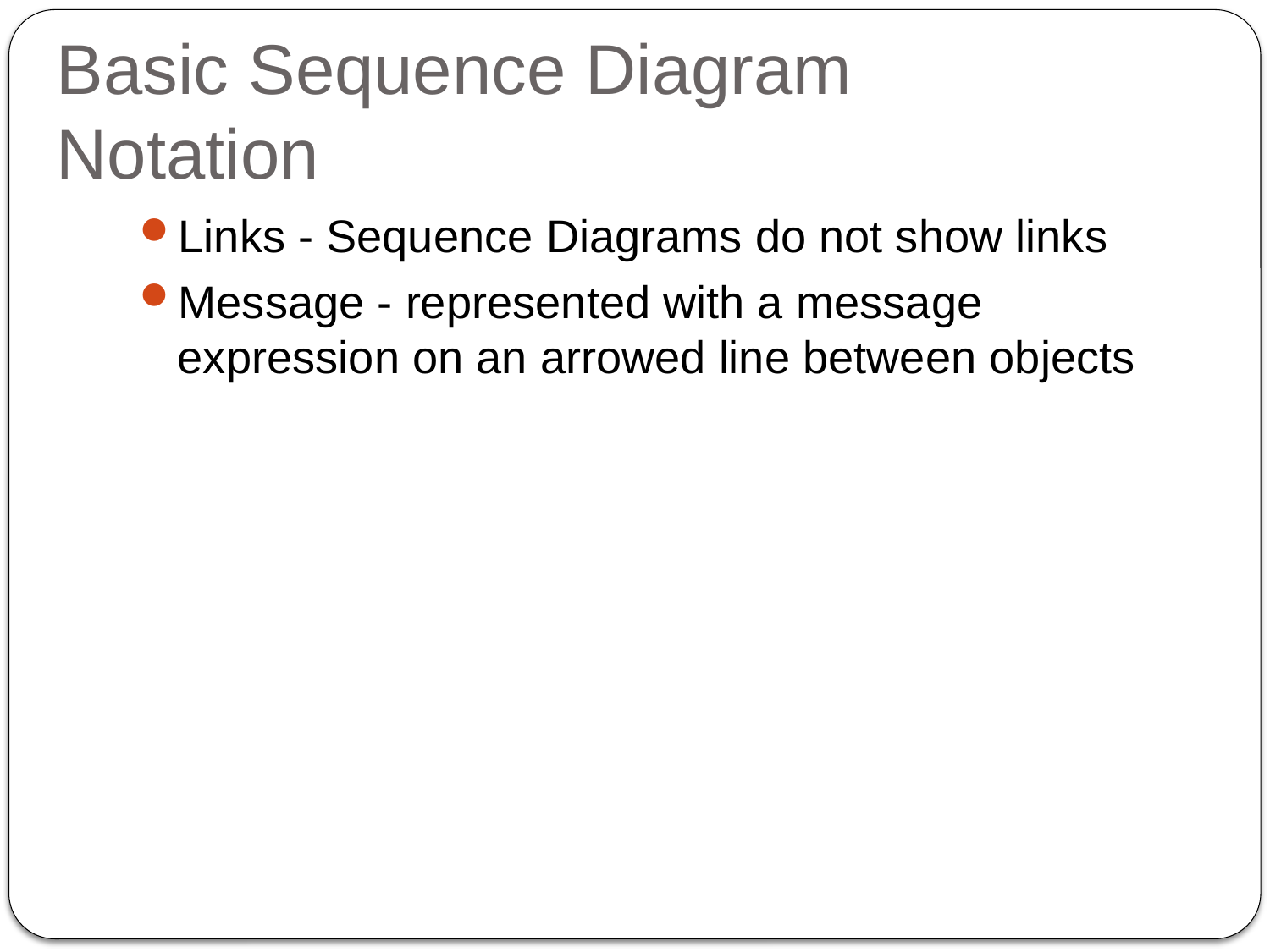

# Basic Sequence Diagram Notation
Links - Sequence Diagrams do not show links
Message - represented with a message expression on an arrowed line between objects